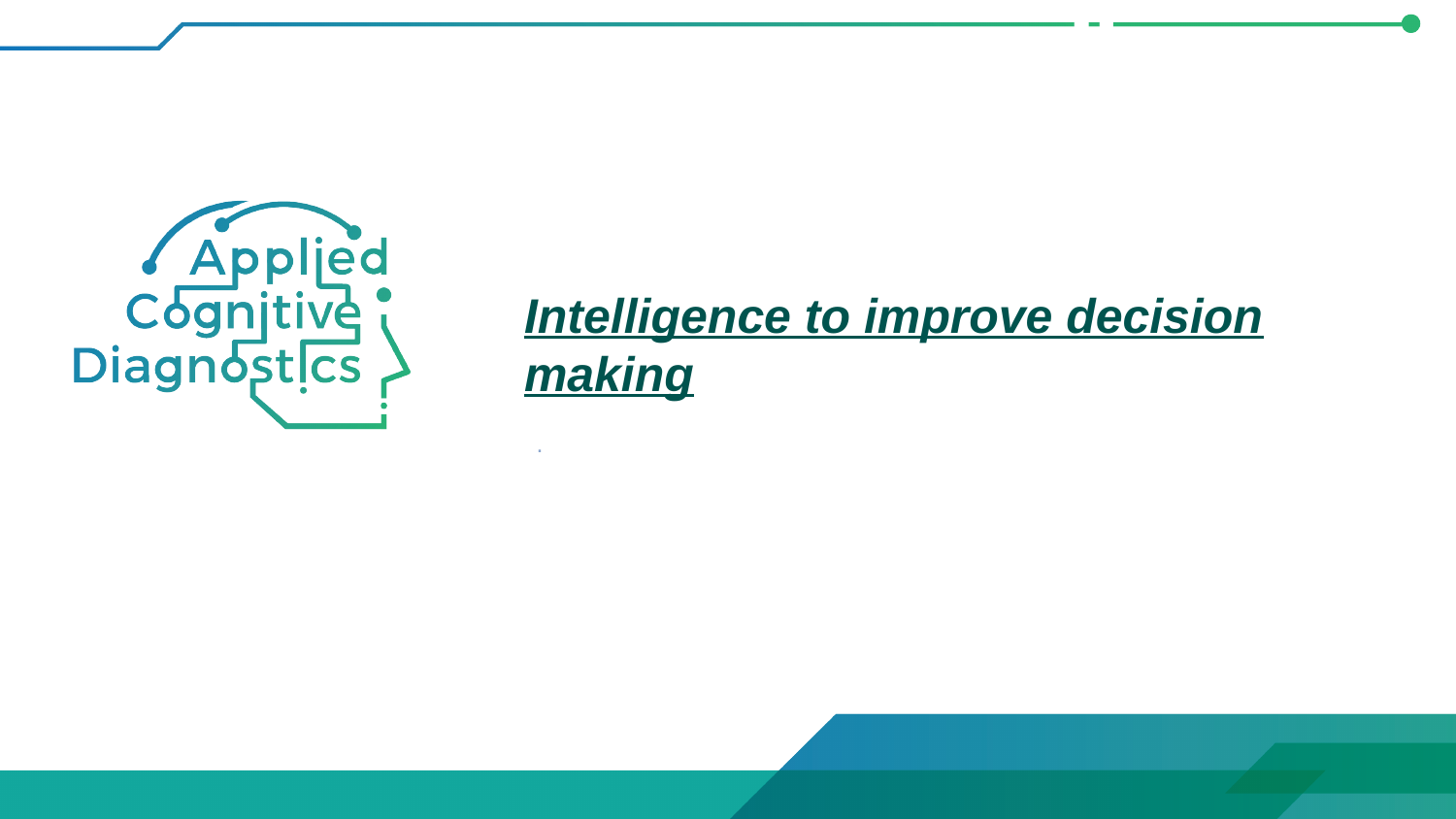

# Intelligence to improve decision making
.